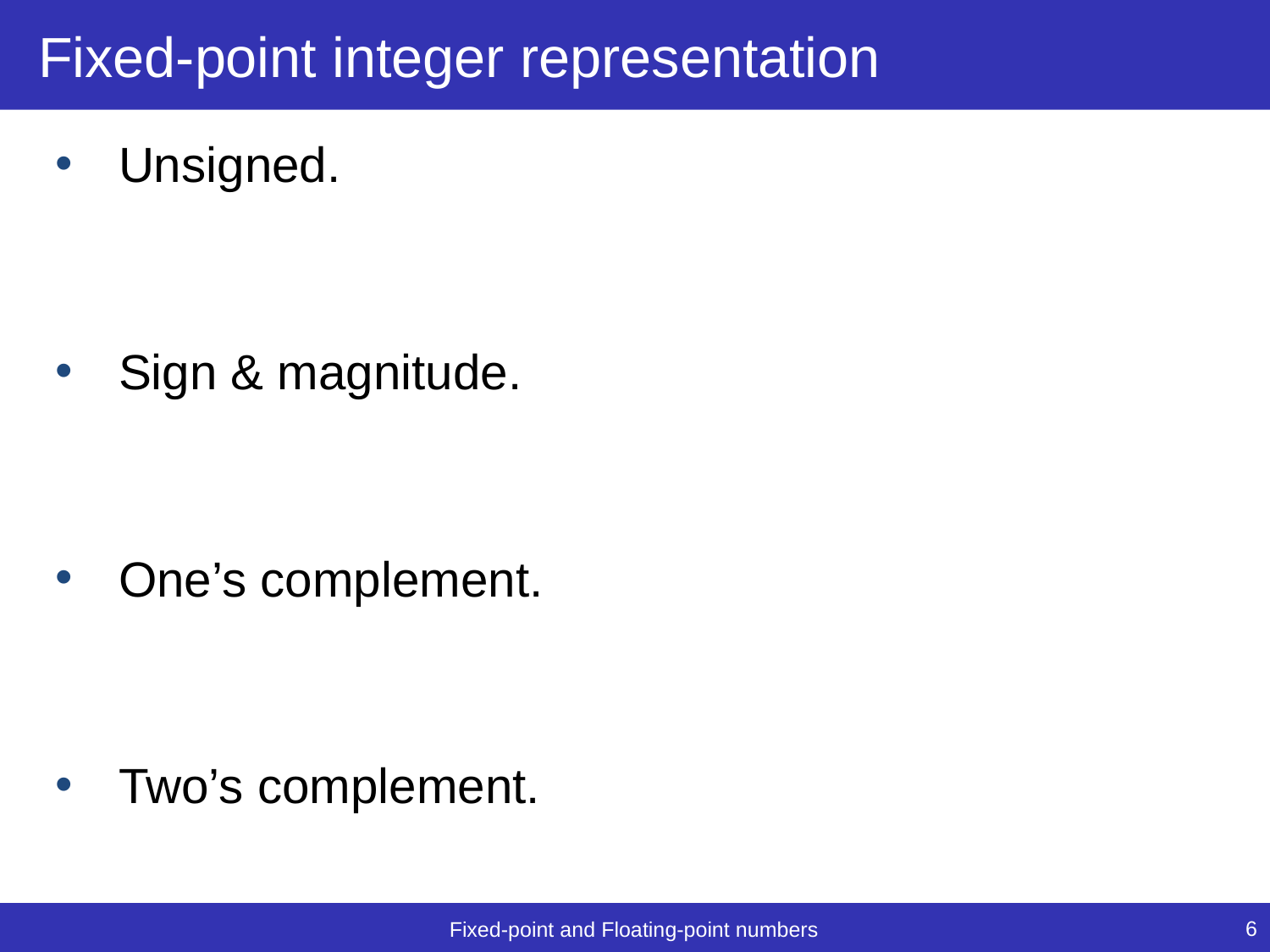

# Fixed-point integer representation
Unsigned.

Sign & magnitude.

One’s complement.

Two’s complement.

6